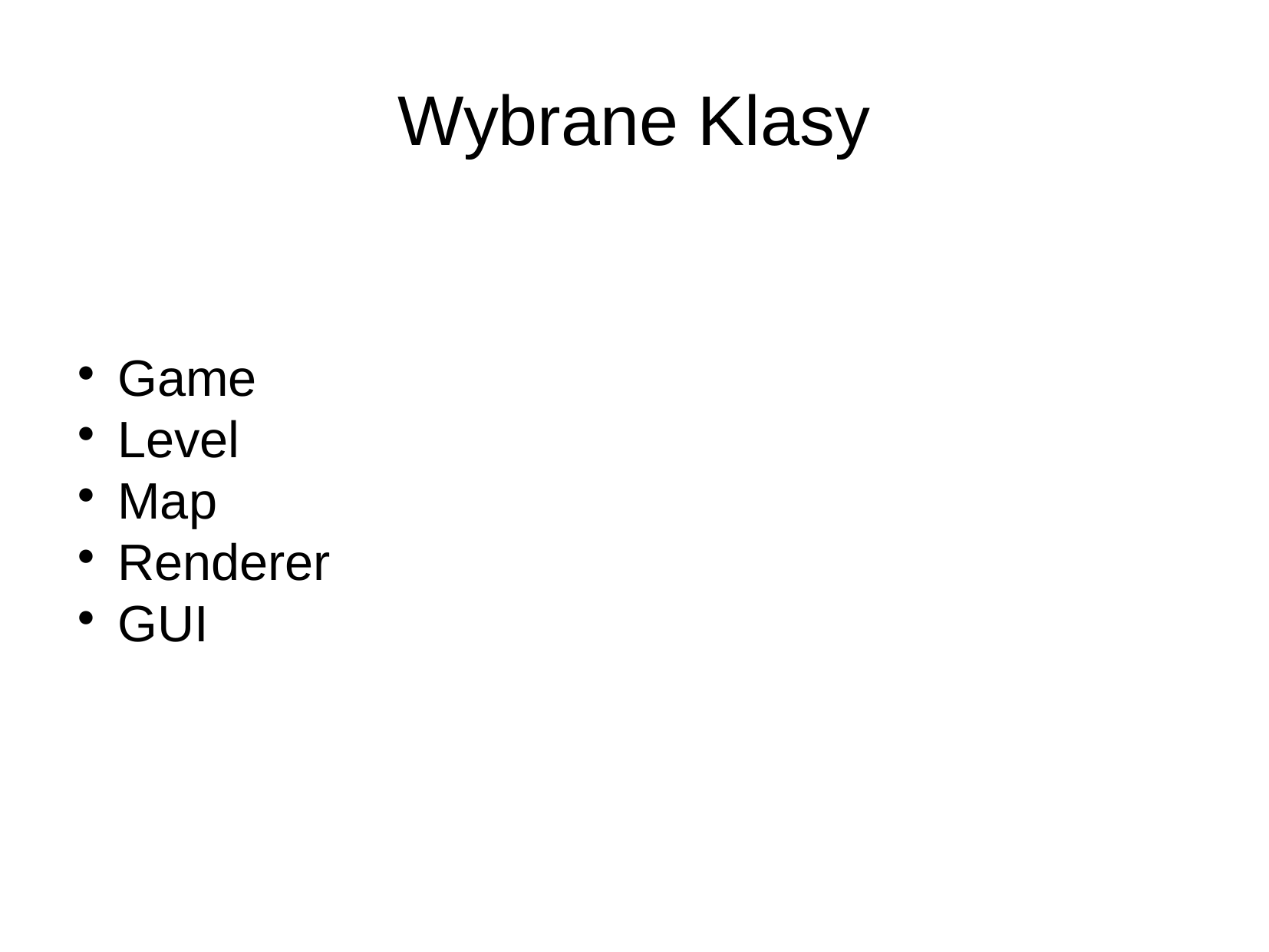

Wybrane Klasy
Game
Level
Map
Renderer
GUI